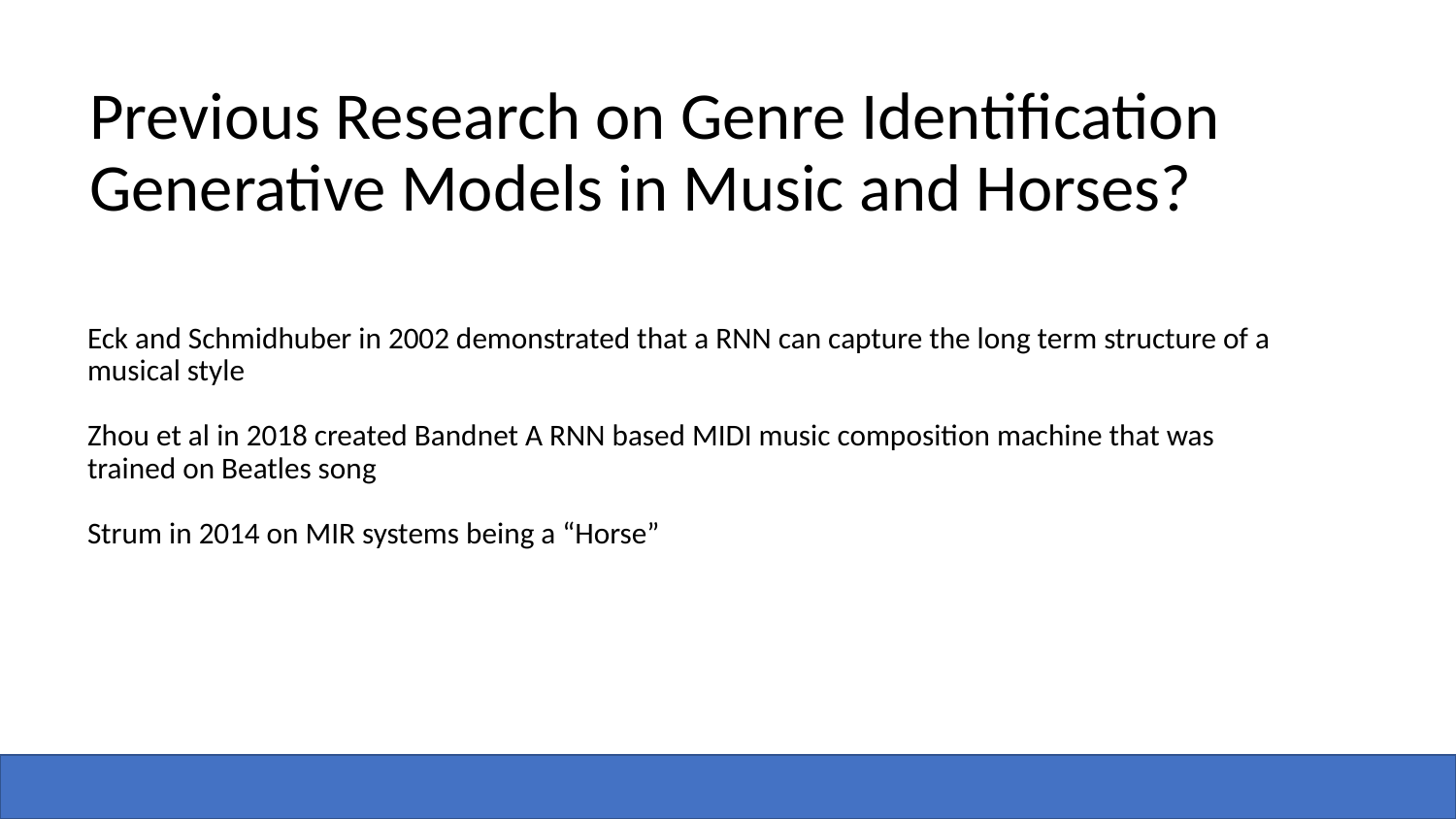

# Previous Research on Genre Identification Generative Models in Music and Horses?
Eck and Schmidhuber in 2002 demonstrated that a RNN can capture the long term structure of a musical style
Zhou et al in 2018 created Bandnet A RNN based MIDI music composition machine that was trained on Beatles song
Strum in 2014 on MIR systems being a “Horse”